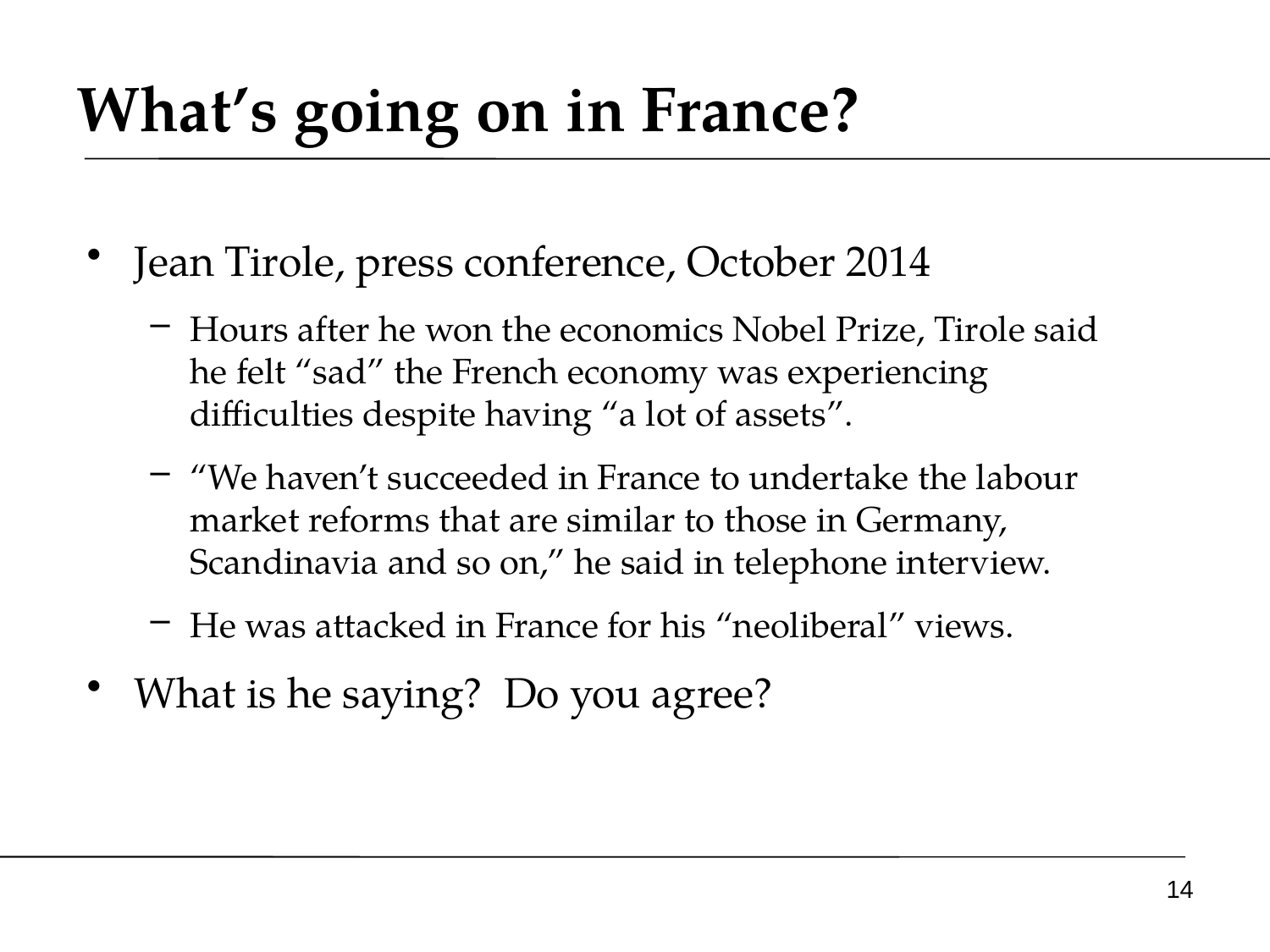

# What’s going on in France?

Jean Tirole, press conference, October 2014
Hours after he won the economics Nobel Prize, Tirole said he felt “sad” the French economy was experiencing  difficulties despite having “a lot of assets”.
“We haven’t succeeded in France to undertake the labour market reforms that are similar to those in Germany, Scandinavia and so on,” he said in telephone interview.
He was attacked in France for his “neoliberal” views.
What is he saying?  Do you agree?

14